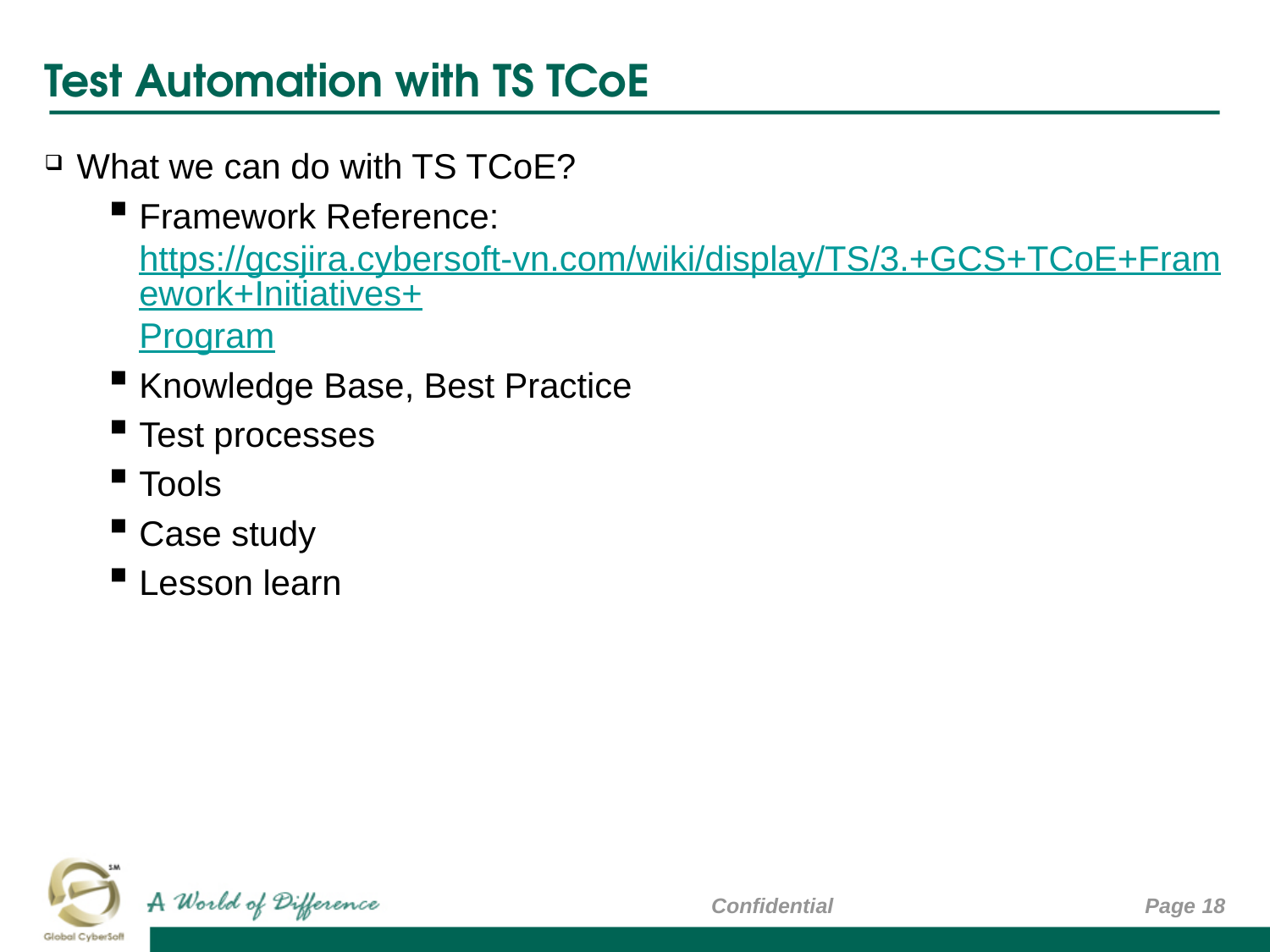

# Test Automation with TS TCoE
What we can do with TS TCoE?
Framework Reference: https://gcsjira.cybersoft-vn.com/wiki/display/TS/3.+GCS+TCoE+Framework+Initiatives+Program
Knowledge Base, Best Practice
Test processes
Tools
Case study
Lesson learn

Confidential
Page 18